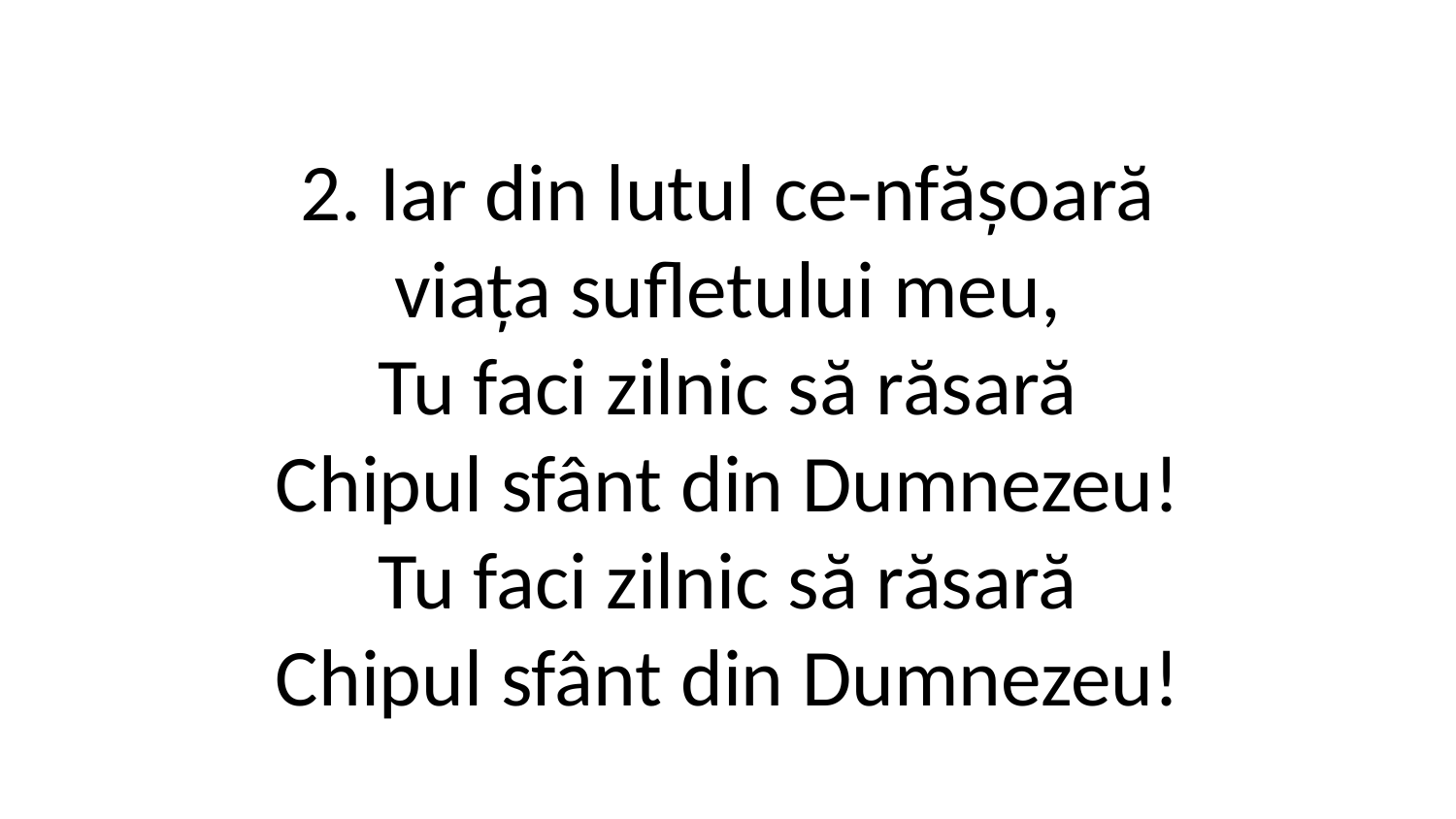

2. Iar din lutul ce-nfășoară
viața sufletului meu,
Tu faci zilnic să răsară
Chipul sfânt din Dumnezeu!
Tu faci zilnic să răsară
Chipul sfânt din Dumnezeu!